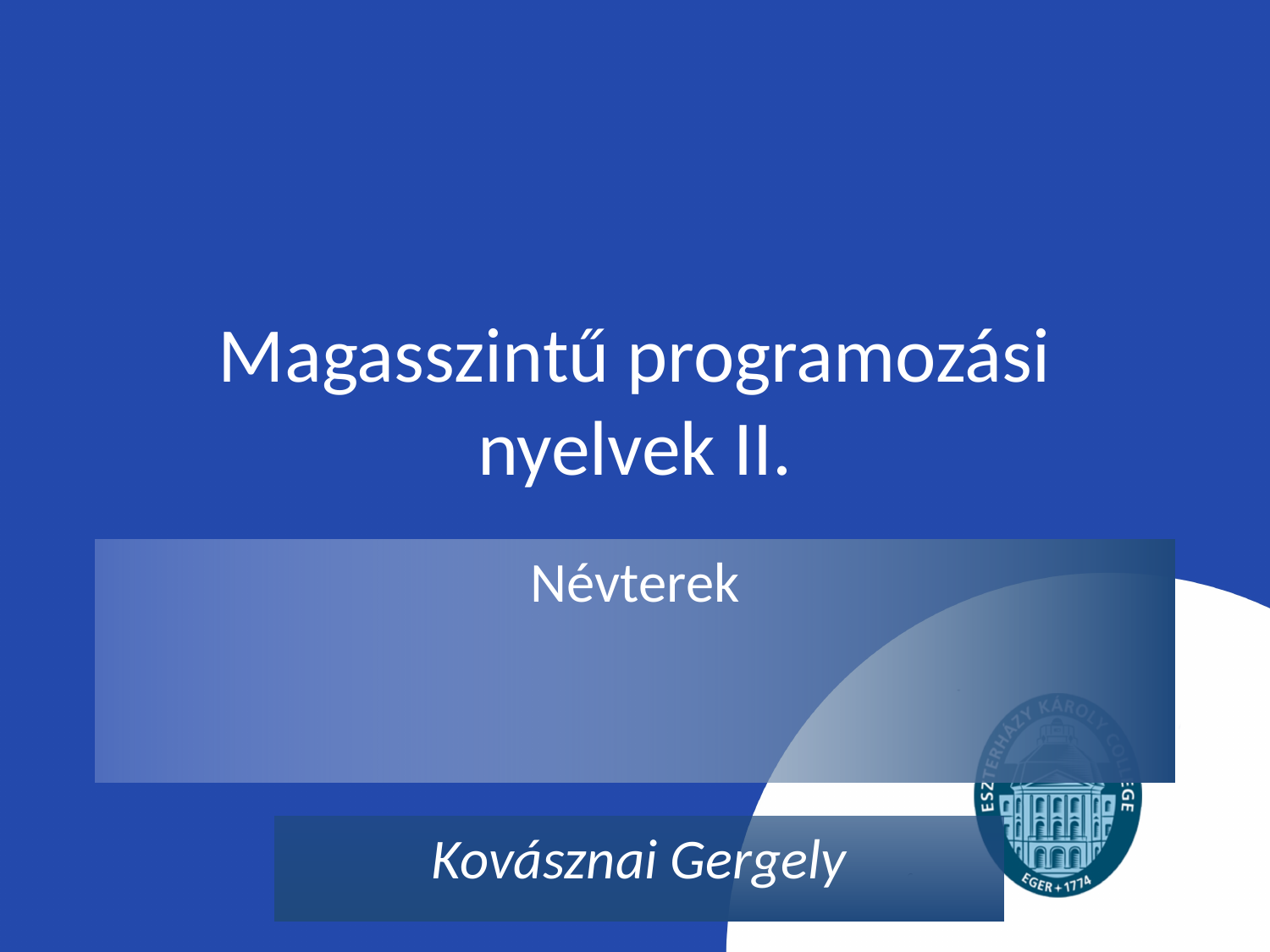

# Magasszintű programozási nyelvek II.
Névterek
Kovásznai Gergely